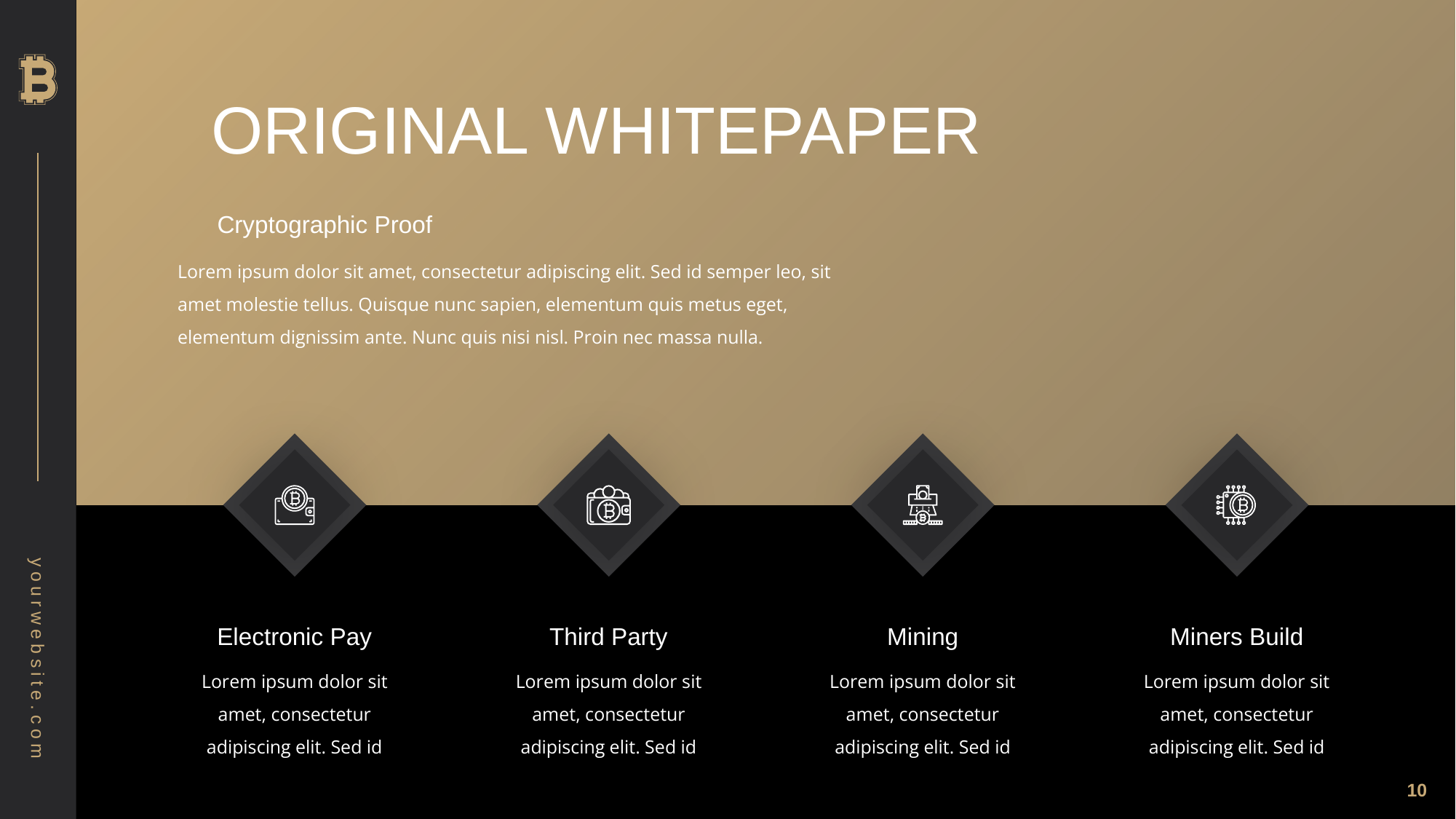

ORIGINAL WHITEPAPER
Cryptographic Proof
Lorem ipsum dolor sit amet, consectetur adipiscing elit. Sed id semper leo, sit amet molestie tellus. Quisque nunc sapien, elementum quis metus eget, elementum dignissim ante. Nunc quis nisi nisl. Proin nec massa nulla.

Electronic Pay
Third Party
Mining
Miners Build
Lorem ipsum dolor sit amet, consectetur adipiscing elit. Sed id
Lorem ipsum dolor sit amet, consectetur adipiscing elit. Sed id
Lorem ipsum dolor sit amet, consectetur adipiscing elit. Sed id
Lorem ipsum dolor sit amet, consectetur adipiscing elit. Sed id